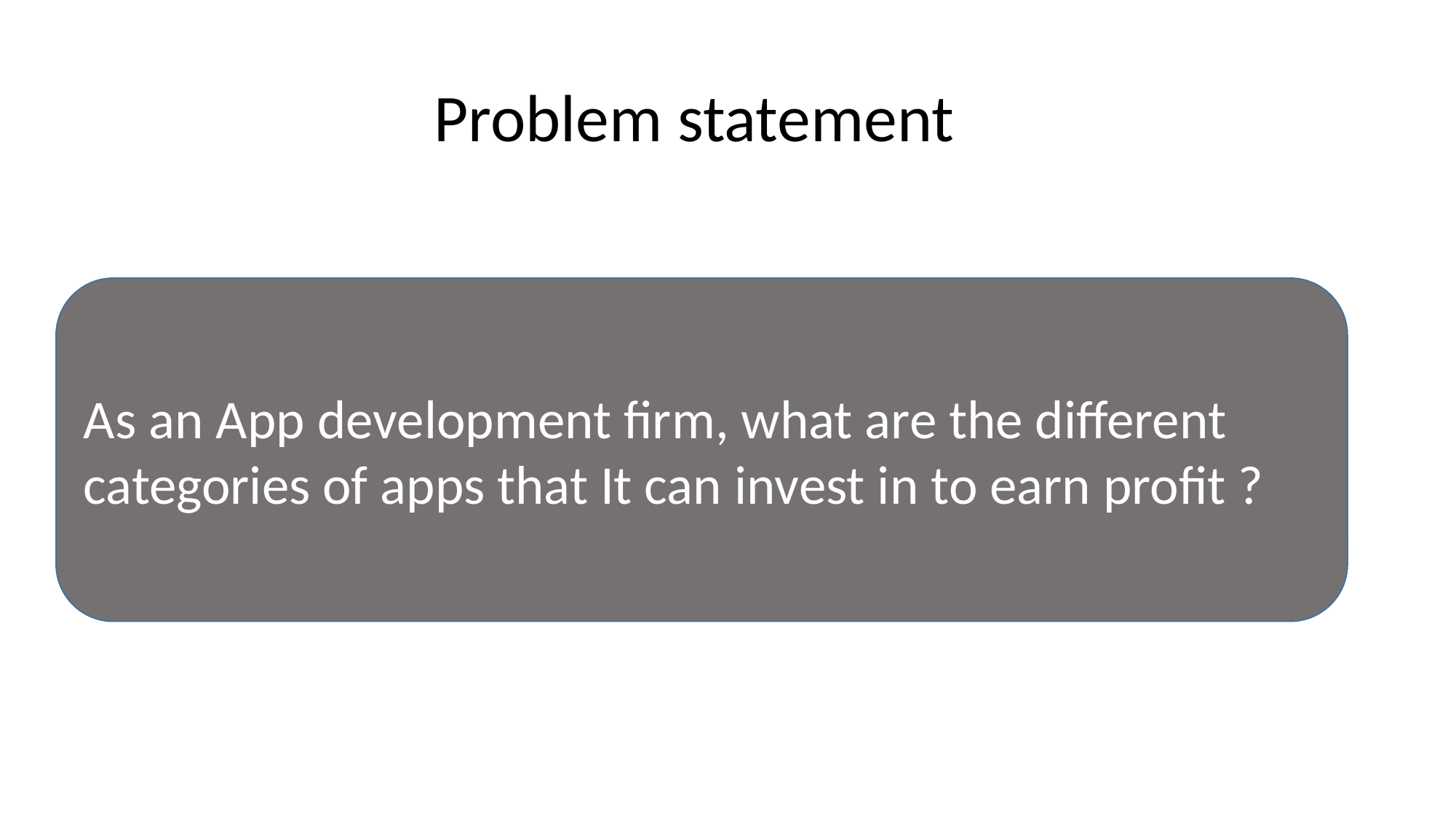

# Problem statement
As an App development firm, what are the different categories of apps that It can invest in to earn profit ?